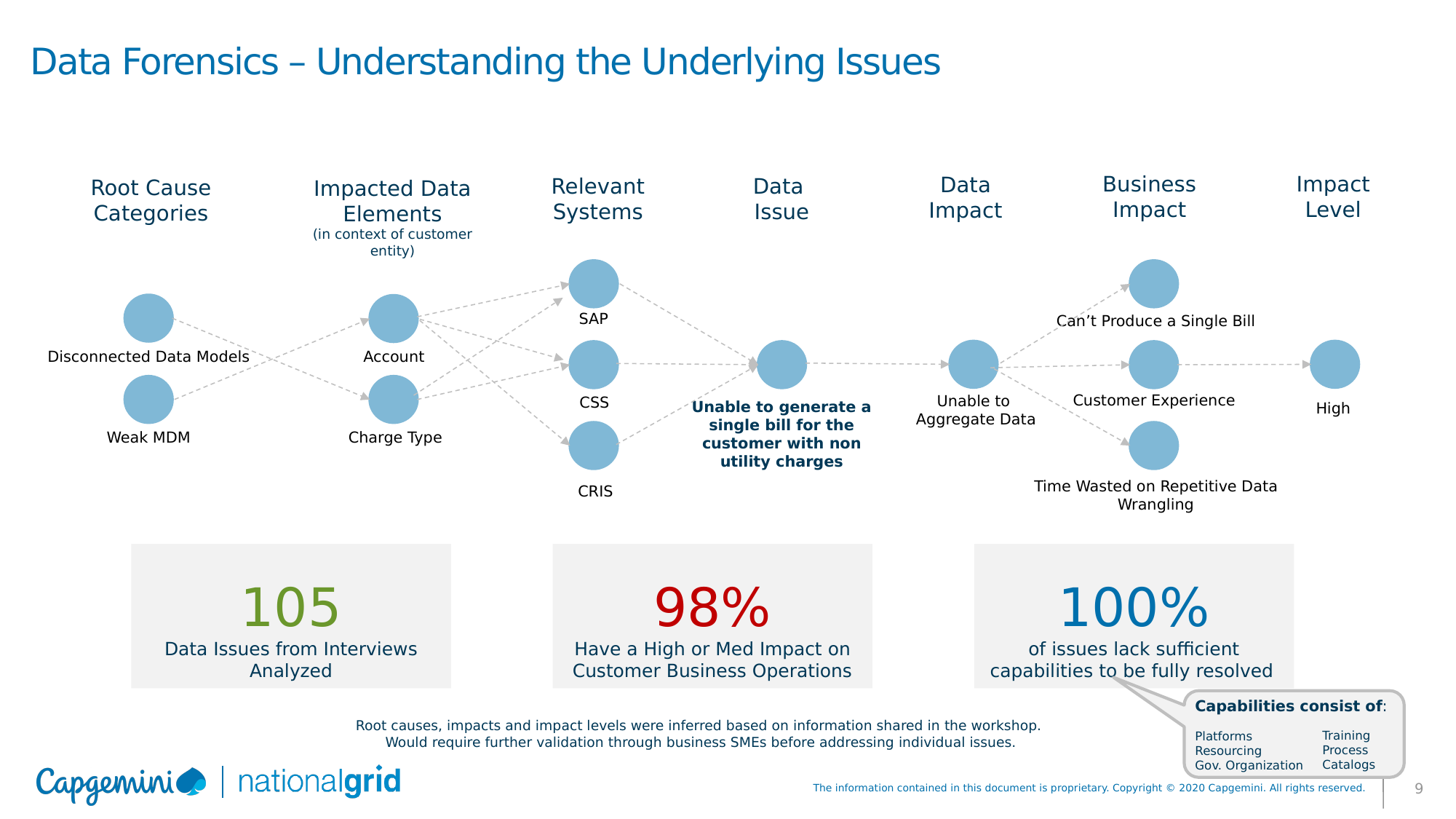

# Data Forensics – Understanding the Underlying Issues
Business Impact
Impact Level
Data Impact
Data
Issue
Relevant Systems
Root Cause Categories
Impacted Data Elements
(in context of customer entity)

SAP
Can’t Produce a Single Bill
Account

Disconnected Data Models

Customer Experience
Unable to
Aggregate Data
CSS
Unable to generate a single bill for the customer with non utility charges
High
Weak MDM
Charge Type

Time Wasted on Repetitive Data Wrangling
CRIS

105
Data Issues from Interviews Analyzed

98%
Have a High or Med Impact on Customer Business Operations

100%
of issues lack sufficient capabilities to be fully resolved

Capabilities consist of:

Platforms
Resourcing
Gov. Organization
Root causes, impacts and impact levels were inferred based on information shared in the workshop.
Would require further validation through business SMEs before addressing individual issues.
Training
Process
Catalogs